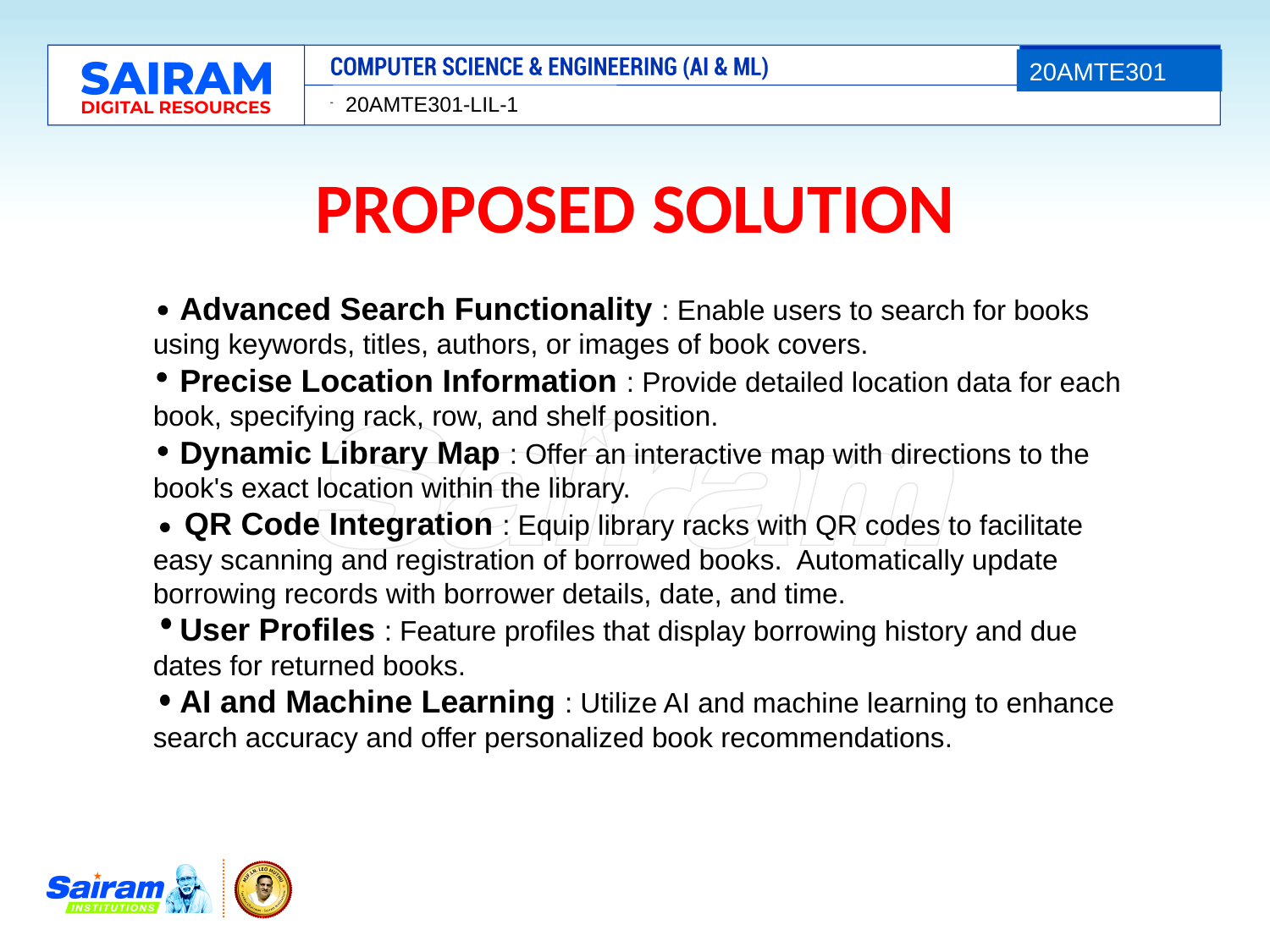

20AMTE301
20AMTE301-LIL-1
PROPOSED SOLUTION
   Advanced Search Functionality : Enable users to search for books using keywords, titles, authors, or images of book covers.
   Precise Location Information : Provide detailed location data for each book, specifying rack, row, and shelf position.
   Dynamic Library Map : Offer an interactive map with directions to the book's exact location within the library.
    QR Code Integration : Equip library racks with QR codes to facilitate easy scanning and registration of borrowed books.  Automatically update borrowing records with borrower details, date, and time.
   User Profiles : Feature profiles that display borrowing history and due dates for returned books.
   AI and Machine Learning : Utilize AI and machine learning to enhance search accuracy and offer personalized book recommendations.